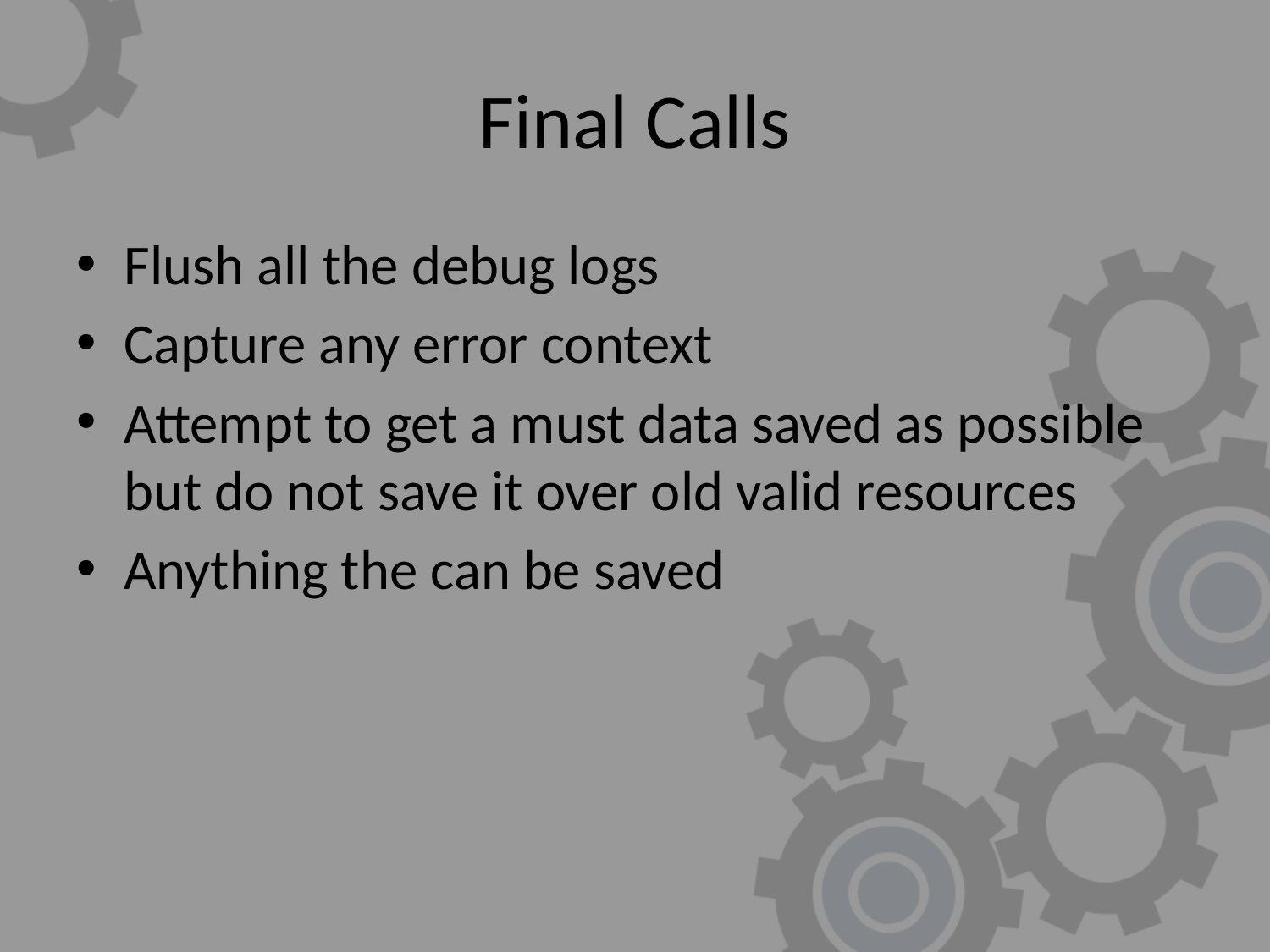

# Final Calls
Flush all the debug logs
Capture any error context
Attempt to get a must data saved as possible but do not save it over old valid resources
Anything the can be saved